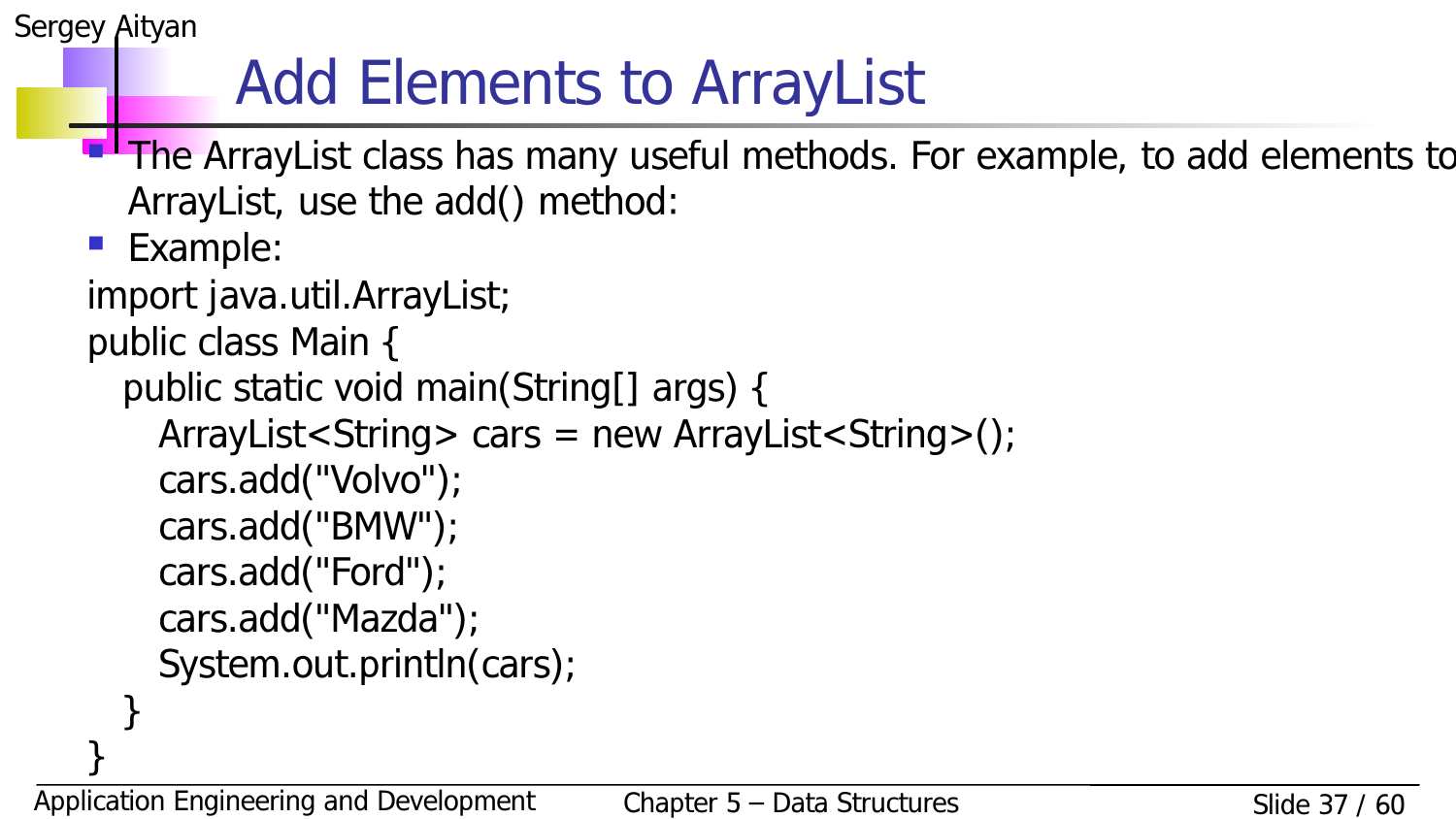

# Add Elements to ArrayList
The ArrayList class has many useful methods. For example, to add elements to the ArrayList, use the add() method:
Example:

import java.util.ArrayList;
public class Main {
   public static void main(String[] args) {
      ArrayList<String> cars = new ArrayList<String>();
      cars.add("Volvo");
      cars.add("BMW");
      cars.add("Ford");
      cars.add("Mazda");
      System.out.println(cars);
   }
}